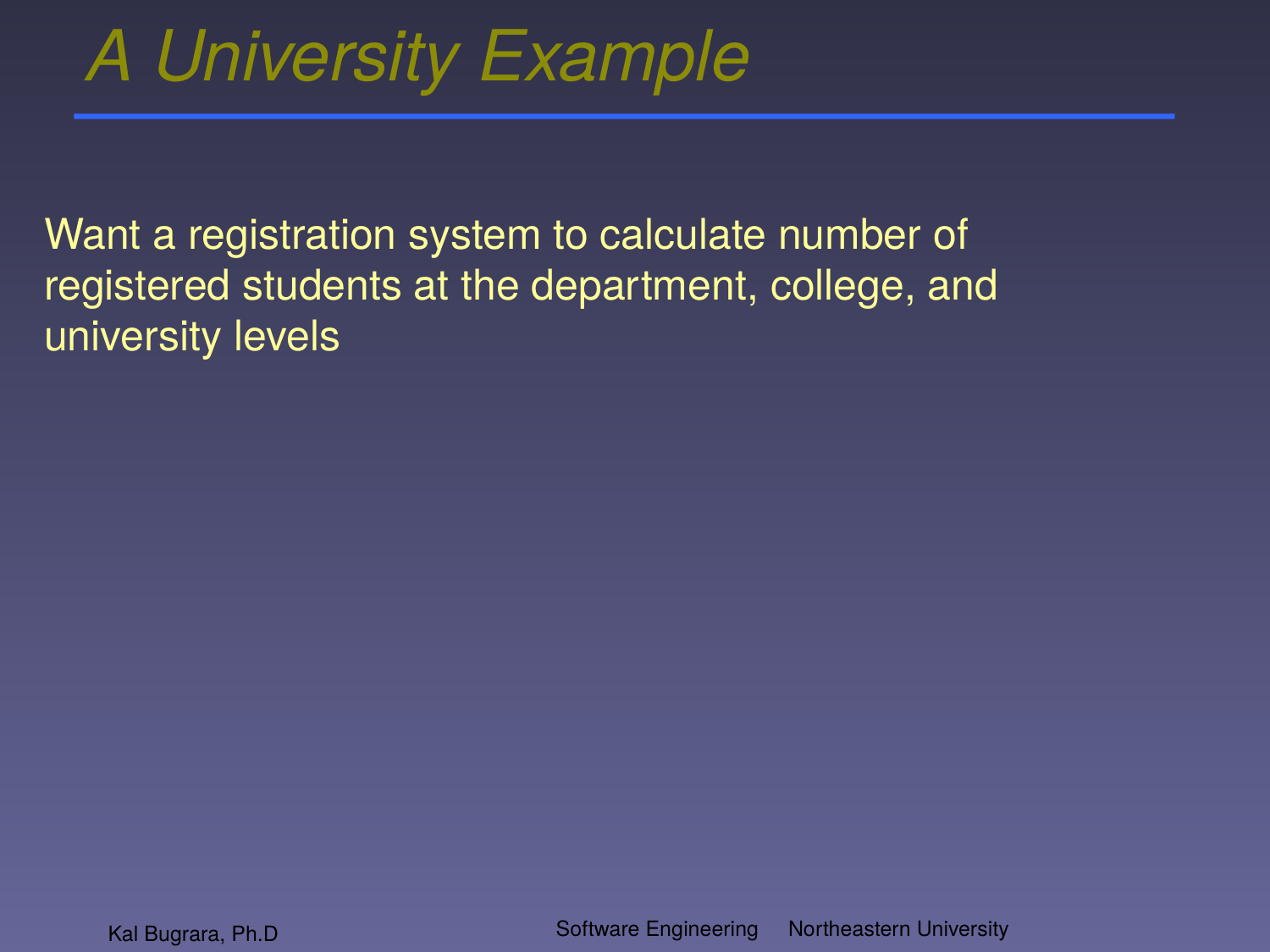

# A University Example
Want a registration system to calculate number of registered students at the department, college, and university levels
Kal Bugrara, Ph.D
Software Engineering		     Northeastern University